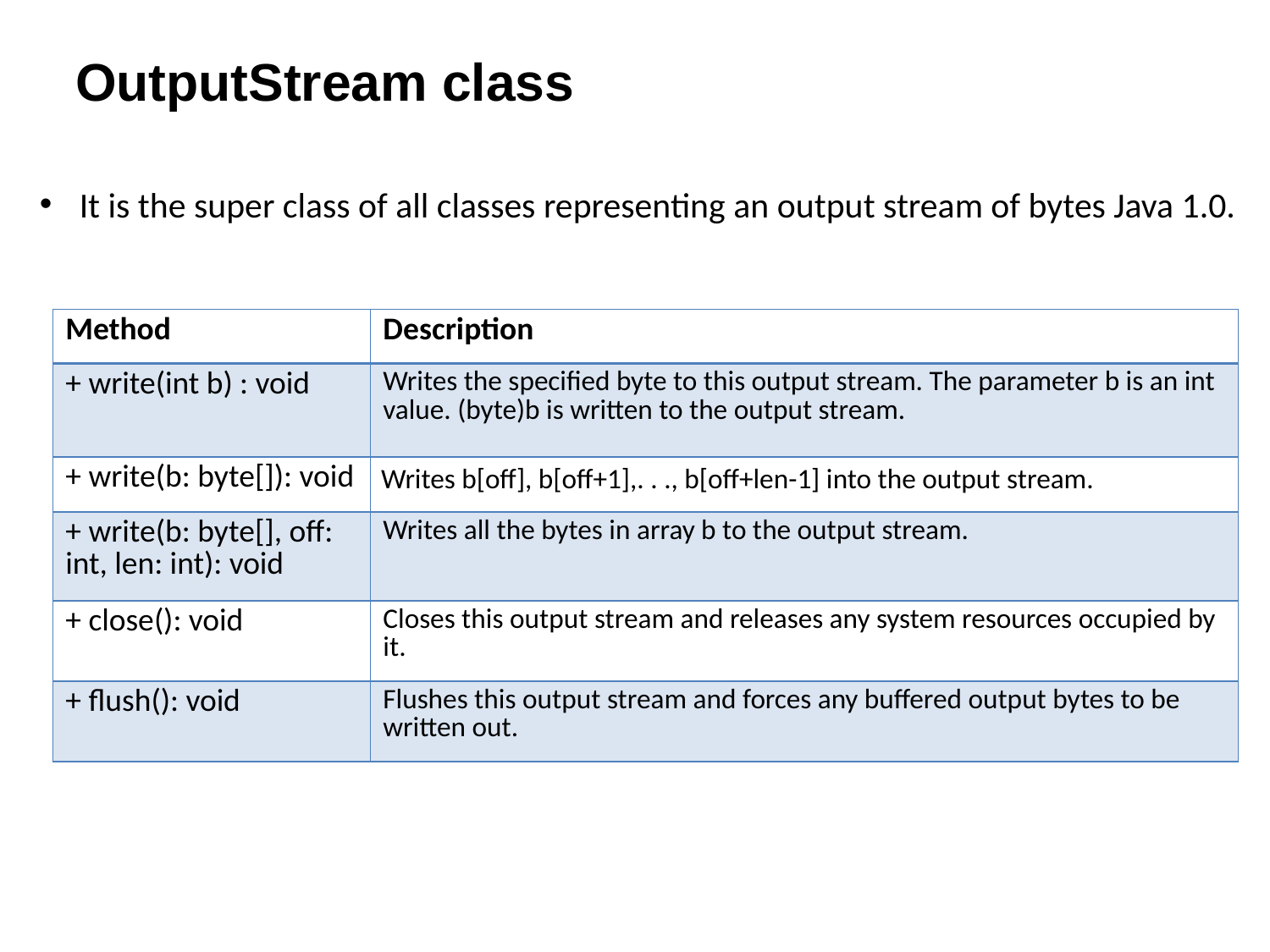

OutputStream class
It is the super class of all classes representing an output stream of bytes Java 1.0.

| Method | Description |
| --- | --- |
| + write(int b) : void | Writes the specified byte to this output stream. The parameter b is an int value. (byte)b is written to the output stream. |
| + write(b: byte[]): void | Writes b[off], b[off+1],. . ., b[off+len-1] into the output stream. |
| + write(b: byte[], off: int, len: int): void | Writes all the bytes in array b to the output stream. |
| + close(): void | Closes this output stream and releases any system resources occupied by it. |
| + flush(): void | Flushes this output stream and forces any buffered output bytes to be written out. |